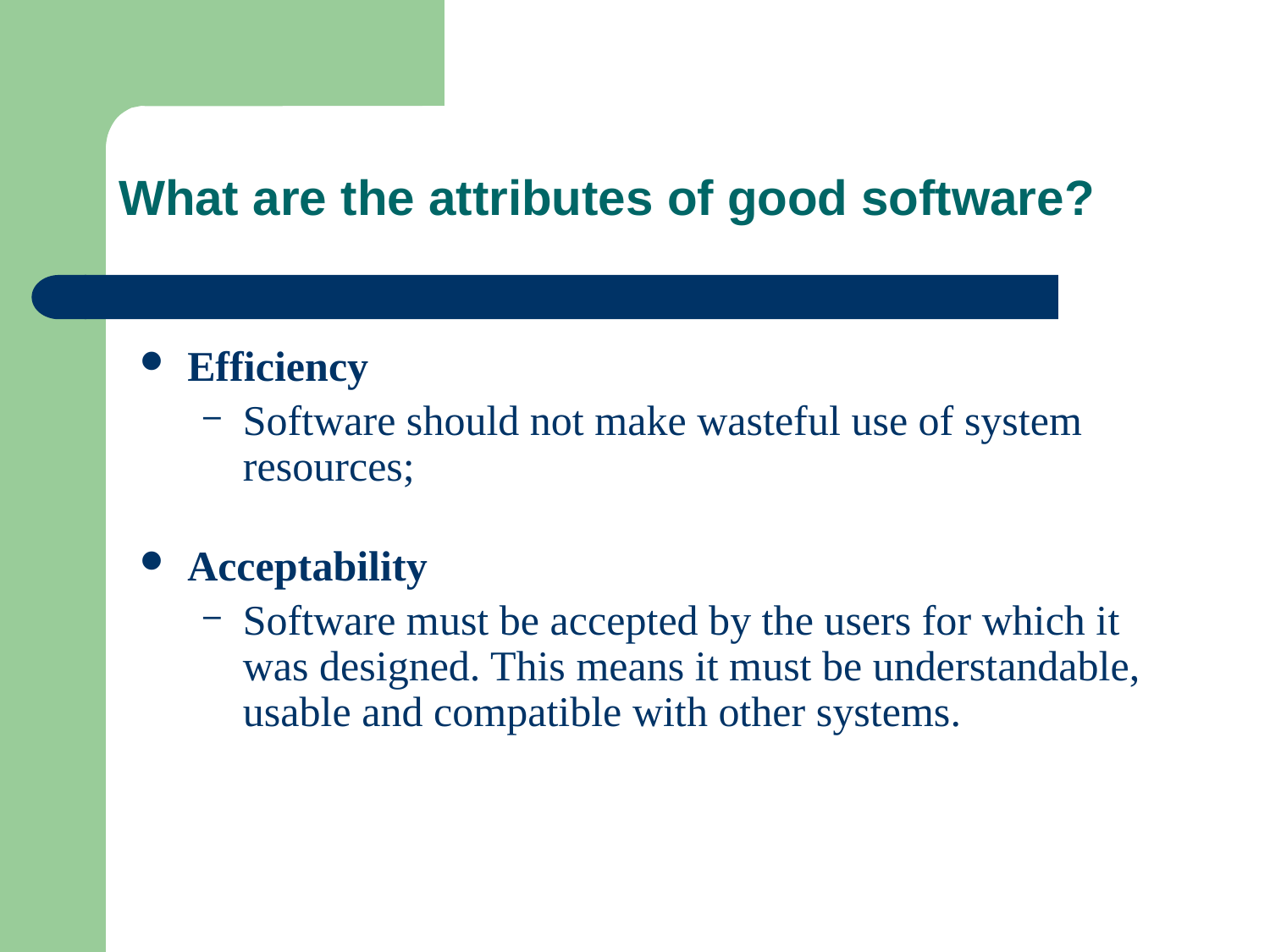

# What are the attributes of good software?
Efficiency
Software should not make wasteful use of system resources;
Acceptability
Software must be accepted by the users for which it was designed. This means it must be understandable, usable and compatible with other systems.